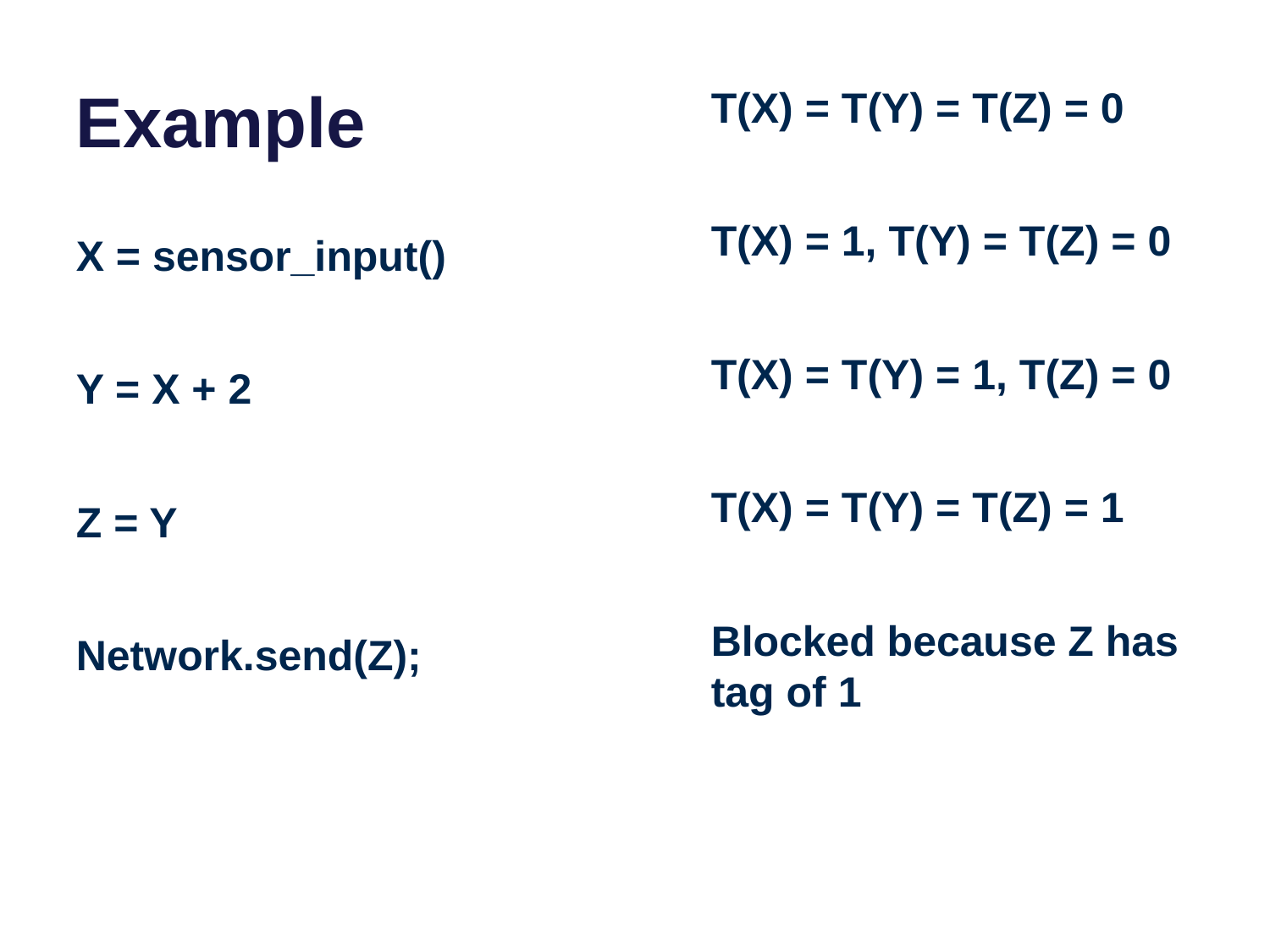

# Example
T(X) = T(Y) = T(Z) = 0

T(X) = 1, T(Y) = T(Z) = 0

T(X) = T(Y) = 1, T(Z) = 0

T(X) = T(Y) = T(Z) = 1

Blocked because Z has tag of 1
X = sensor_input()

Y = X + 2

Z = Y

Network.send(Z);